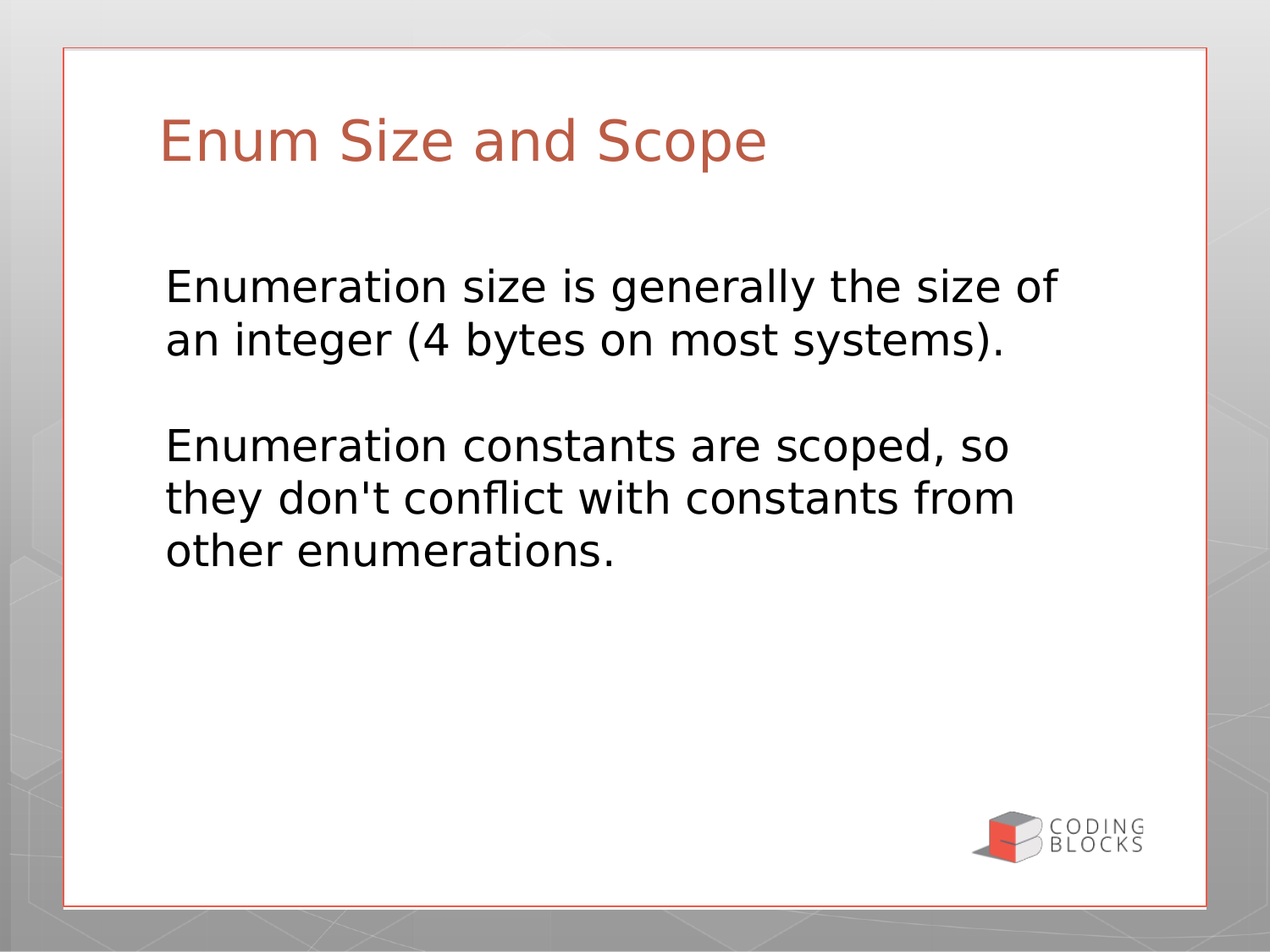

# Enum Size and Scope

Enumeration size is generally the size of an integer (4 bytes on most systems).

Enumeration constants are scoped, so they don't conflict with constants from other enumerations.